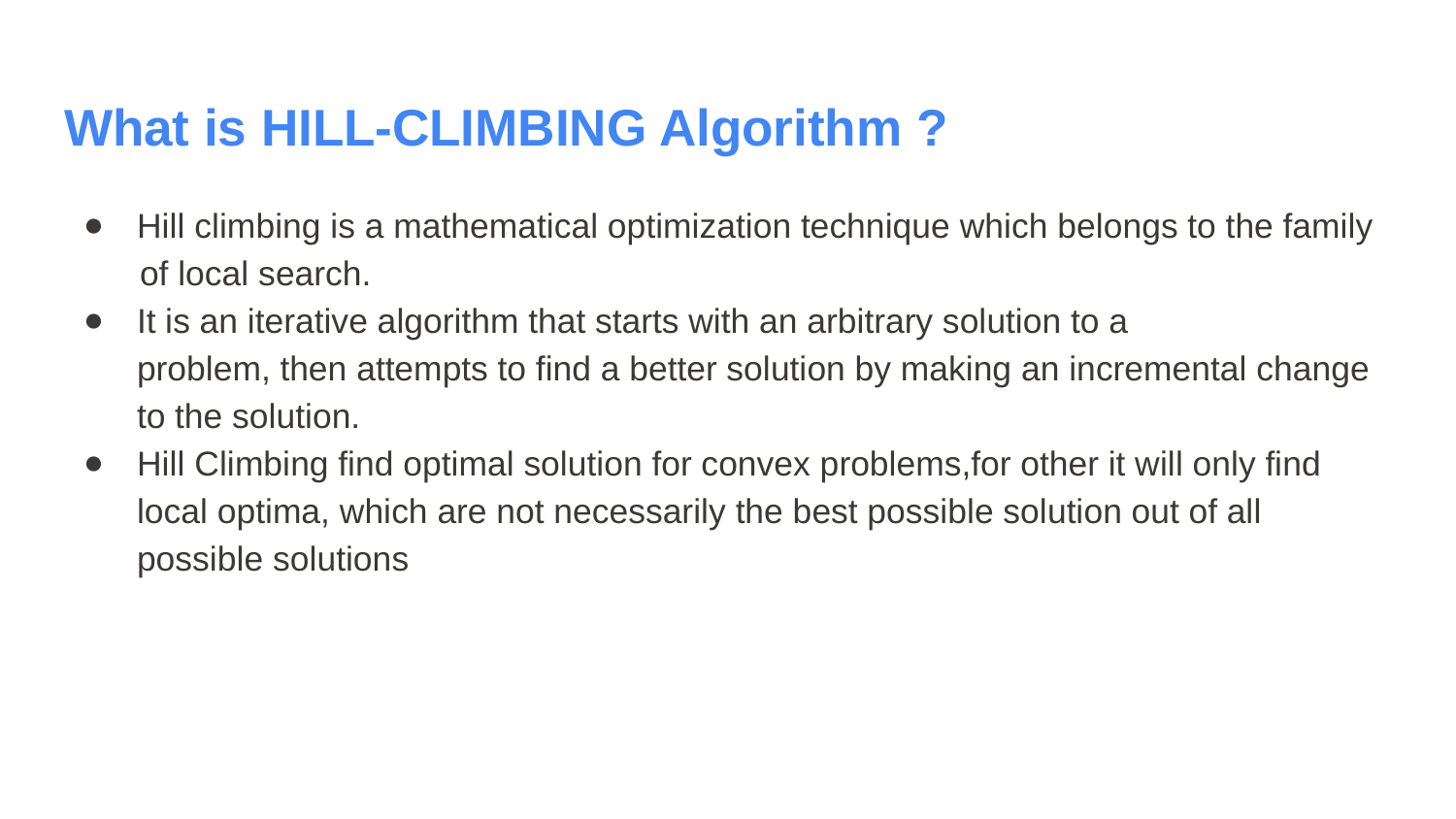

# What is HILL-CLIMBING Algorithm ?
Hill climbing is a mathematical optimization technique which belongs to the family
        of local search.
It is an iterative algorithm that starts with an arbitrary solution to a
problem, then attempts to find a better solution by making an incremental change to the solution.
Hill Climbing find optimal solution for convex problems,for other it will only find
local optima, which are not necessarily the best possible solution out of all possible solutions